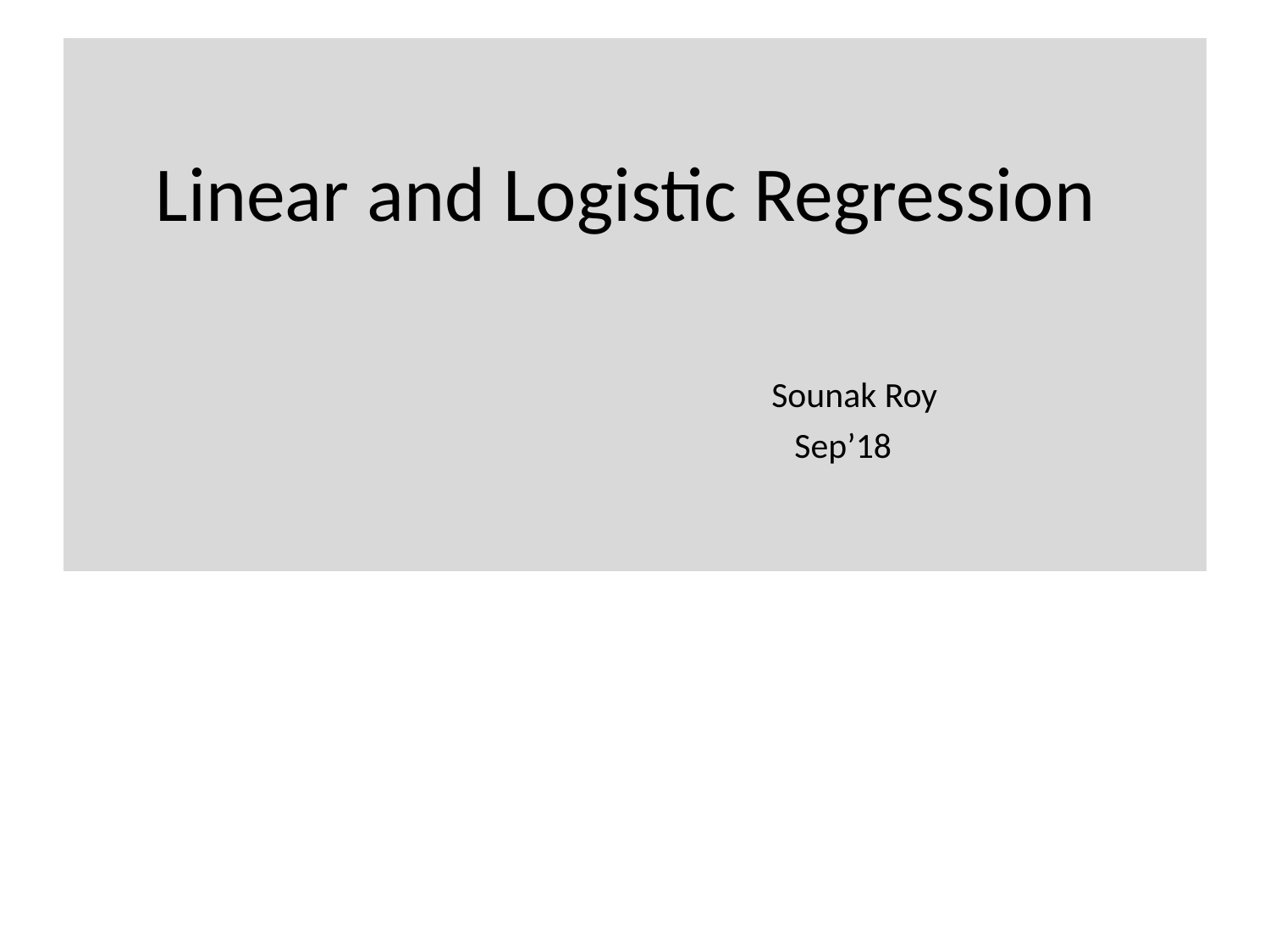

# Linear and Logistic Regression Sounak Roy Sep’18